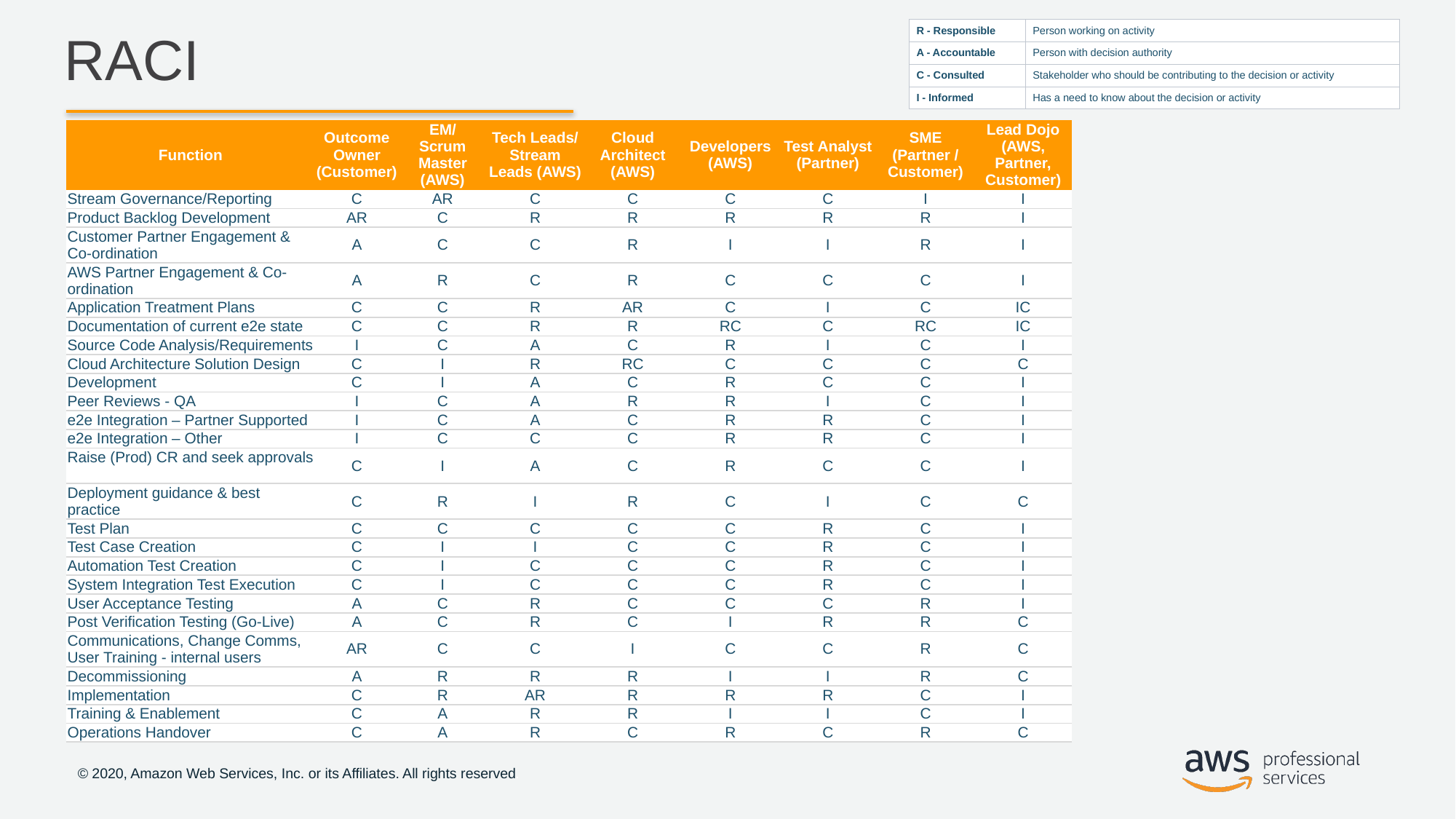

# RACI
| R - Responsible | Person working on activity |
| --- | --- |
| A - Accountable | Person with decision authority |
| C - Consulted | Stakeholder who should be contributing to the decision or activity |
| I - Informed | Has a need to know about the decision or activity |
| Function | Outcome Owner (Customer) | EM/ Scrum Master (AWS) | Tech Leads/ Stream Leads (AWS) | Cloud Architect (AWS) | Developers (AWS) | Test Analyst (Partner) | SME (Partner / Customer) | Lead Dojo (AWS, Partner, Customer) |
| --- | --- | --- | --- | --- | --- | --- | --- | --- |
| Stream Governance/Reporting | C | AR | C | C | C | C | I | I |
| Product Backlog Development | AR | C | R | R | R | R | R | I |
| Customer Partner Engagement & Co-ordination | A | C | C | R | I | I | R | I |
| AWS Partner Engagement & Co-ordination | A | R | C | R | C | C | C | I |
| Application Treatment Plans | C | C | R | AR | C | I | C | IC |
| Documentation of current e2e state | C | C | R | R | RC | C | RC | IC |
| Source Code Analysis/Requirements | I | C | A | C | R | I | C | I |
| Cloud Architecture Solution Design | C | I | R | RC | C | C | C | C |
| Development | C | I | A | C | R | C | C | I |
| Peer Reviews - QA | I | C | A | R | R | I | C | I |
| e2e Integration – Partner Supported | I | C | A | C | R | R | C | I |
| e2e Integration – Other | I | C | C | C | R | R | C | I |
| Raise (Prod) CR and seek approvals | C | I | A | C | R | C | C | I |
| Deployment guidance & best practice | C | R | I | R | C | I | C | C |
| Test Plan | C | C | C | C | C | R | C | I |
| Test Case Creation | C | I | I | C | C | R | C | I |
| Automation Test Creation | C | I | C | C | C | R | C | I |
| System Integration Test Execution | C | I | C | C | C | R | C | I |
| User Acceptance Testing | A | C | R | C | C | C | R | I |
| Post Verification Testing (Go-Live) | A | C | R | C | I | R | R | C |
| Communications, Change Comms, User Training - internal users | AR | C | C | I | C | C | R | C |
| Decommissioning | A | R | R | R | I | I | R | C |
| Implementation | C | R | AR | R | R | R | C | I |
| Training & Enablement | C | A | R | R | I | I | C | I |
| Operations Handover | C | A | R | C | R | C | R | C |